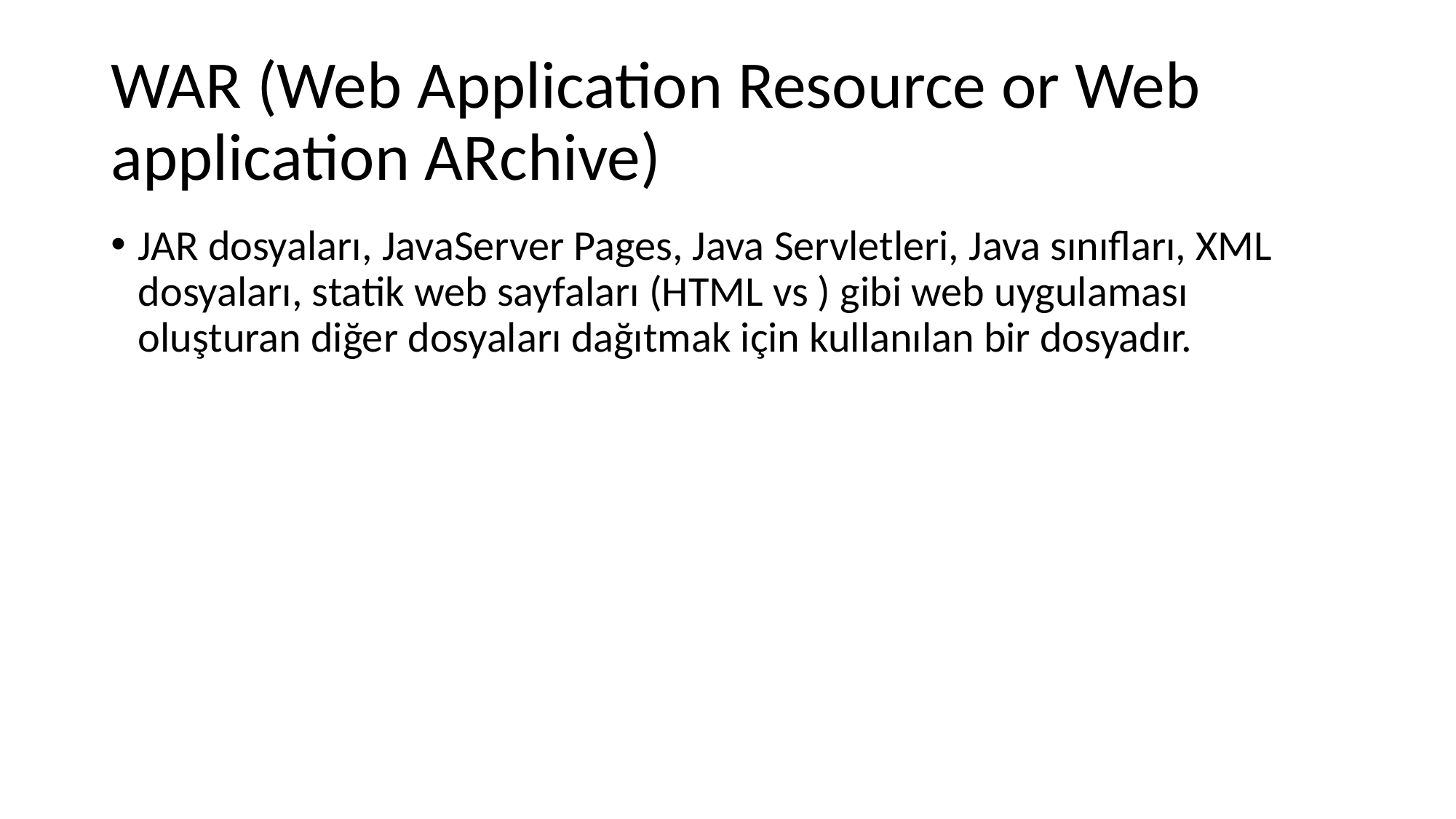

# WAR (Web Application Resource or Web application ARchive)
JAR dosyaları, JavaServer Pages, Java Servletleri, Java sınıfları, XML dosyaları, statik web sayfaları (HTML vs ) gibi web uygulaması oluşturan diğer dosyaları dağıtmak için kullanılan bir dosyadır.